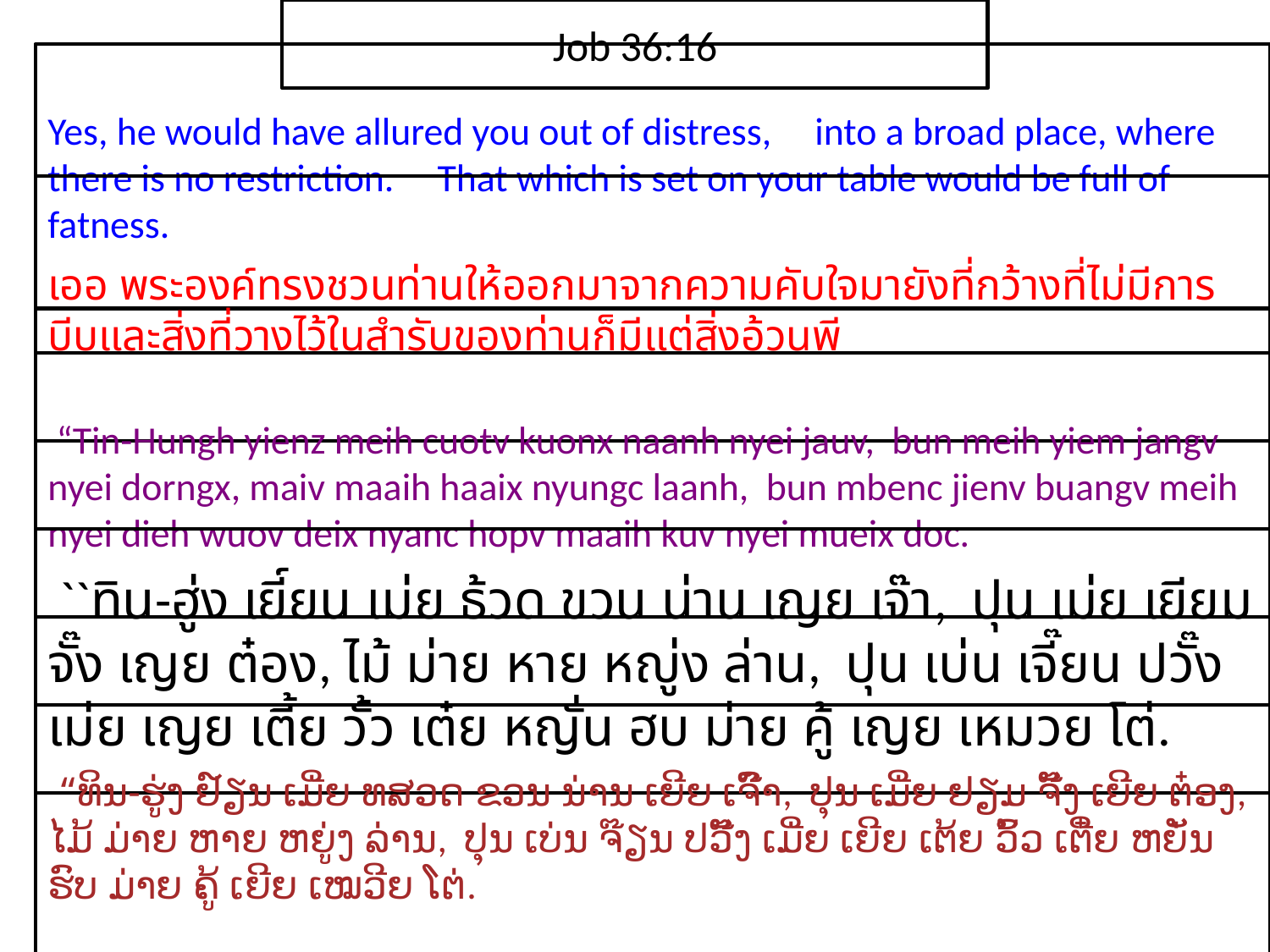

Job 36:16
Yes, he would have allured you out of distress,     into a broad place, where there is no restriction.     That which is set on your table would be full of fatness.
เออ ​พระ​องค์​ทรง​ชวน​ท่าน​ให้​ออกมา​จาก​ความ​คับ​ใจมายัง​ที่​กว้าง​ที่​ไม่​มี​การ​บีบและ​สิ่ง​ที่​วาง​ไว้​ใน​สำรับ​ของ​ท่าน​ก็​มี​แต่​สิ่ง​อ้วน​พี
 “Tin-Hungh yienz meih cuotv kuonx naanh nyei jauv,  bun meih yiem jangv nyei dorngx, maiv maaih haaix nyungc laanh,  bun mbenc jienv buangv meih nyei dieh wuov deix nyanc hopv maaih kuv nyei mueix doc.
 ``ทิน-ฮู่ง เยี์ยน เม่ย ธ้วด ขวน น่าน เญย เจ๊า,  ปุน เม่ย เยียม จั๊ง เญย ต๋อง, ไม้ ม่าย หาย หญู่ง ล่าน,  ปุน เบ่น เจี๊ยน ปวั๊ง เม่ย เญย เตี้ย วั้ว เต๋ย หญั่น ฮบ ม่าย คู้ เญย เหมวย โต่.
 “ທິນ-ຮູ່ງ ຢ໌ຽນ ເມີ່ຍ ທສວດ ຂວນ ນ່ານ ເຍີຍ ເຈົ໊າ,  ປຸນ ເມີ່ຍ ຢຽມ ຈັ໊ງ ເຍີຍ ຕ໋ອງ, ໄມ້ ມ່າຍ ຫາຍ ຫຍູ່ງ ລ່ານ,  ປຸນ ເບ່ນ ຈ໊ຽນ ປວັ໊ງ ເມີ່ຍ ເຍີຍ ເຕ້ຍ ວົ້ວ ເຕີ໋ຍ ຫຍັ່ນ ຮົບ ມ່າຍ ຄູ້ ເຍີຍ ເໝວີຍ ໂຕ່.